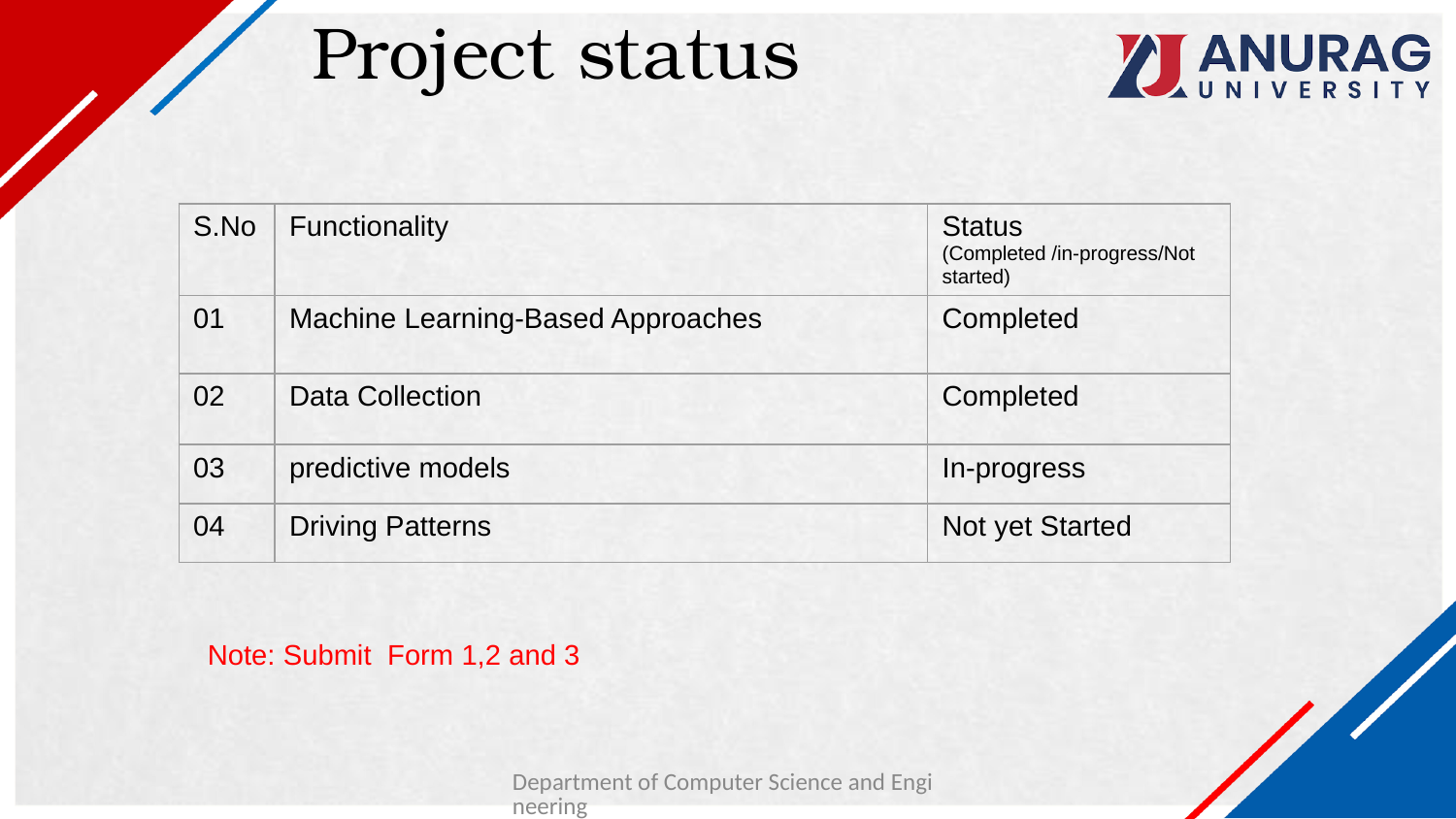

# Project status
| S.No | Functionality | Status (Completed /in-progress/Not started) |
| --- | --- | --- |
| 01 | Machine Learning-Based Approaches | Completed |
| 02 | Data Collection | Completed |
| 03 | predictive models | In-progress |
| 04 | Driving Patterns | Not yet Started |

Note: Submit  Form 1,2 and 3

Department of Computer Science and Engineering
7